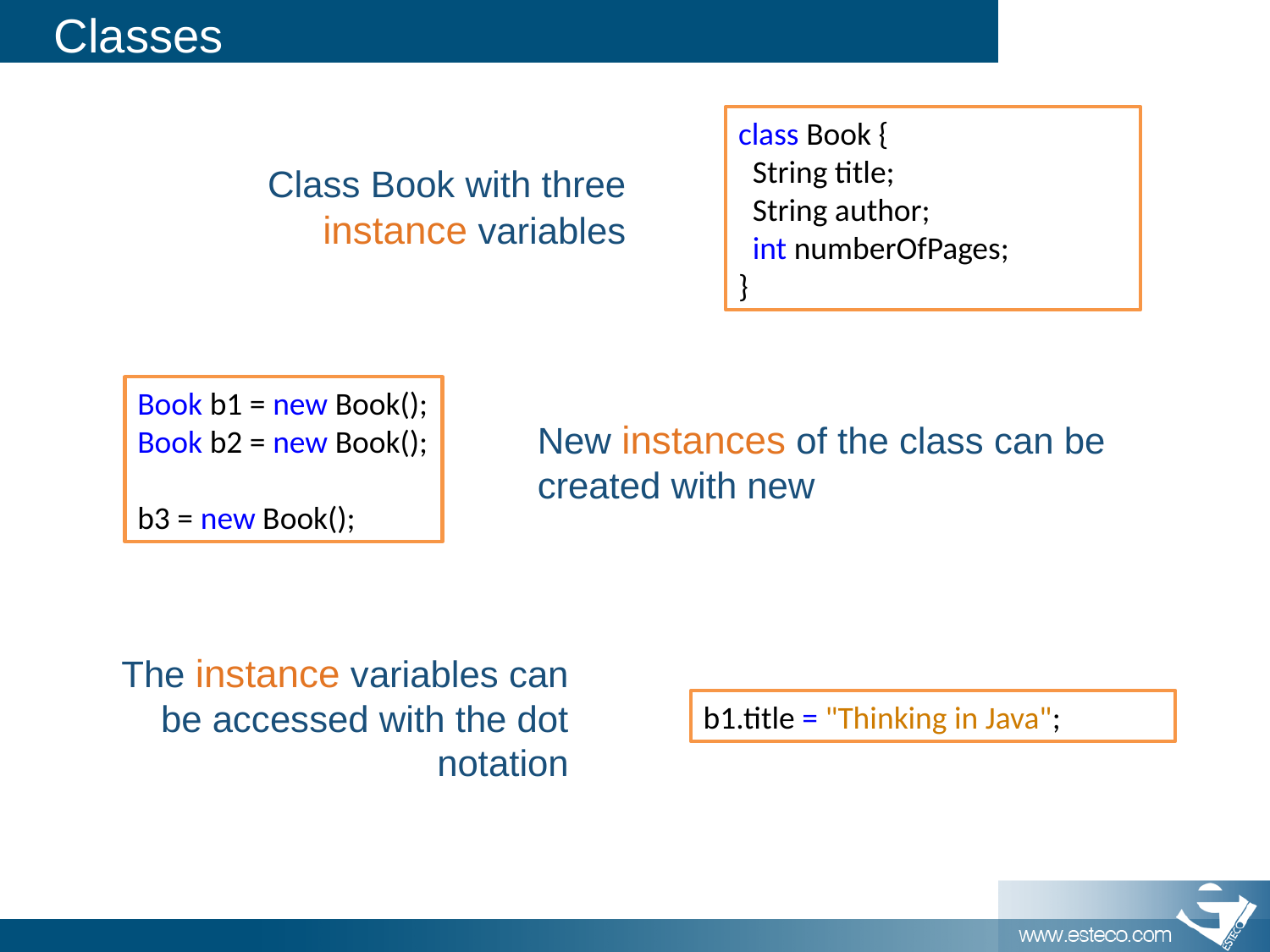

# Classes
class Book {
  String title;
  String author;
  int numberOfPages;
}
Class Book with three instance variables
Book b1 = new Book();
Book b2 = new Book();

b3 = new Book();
New instances of the class can be created with new
The instance variables can be accessed with the dot notation
b1.title = "Thinking in Java";